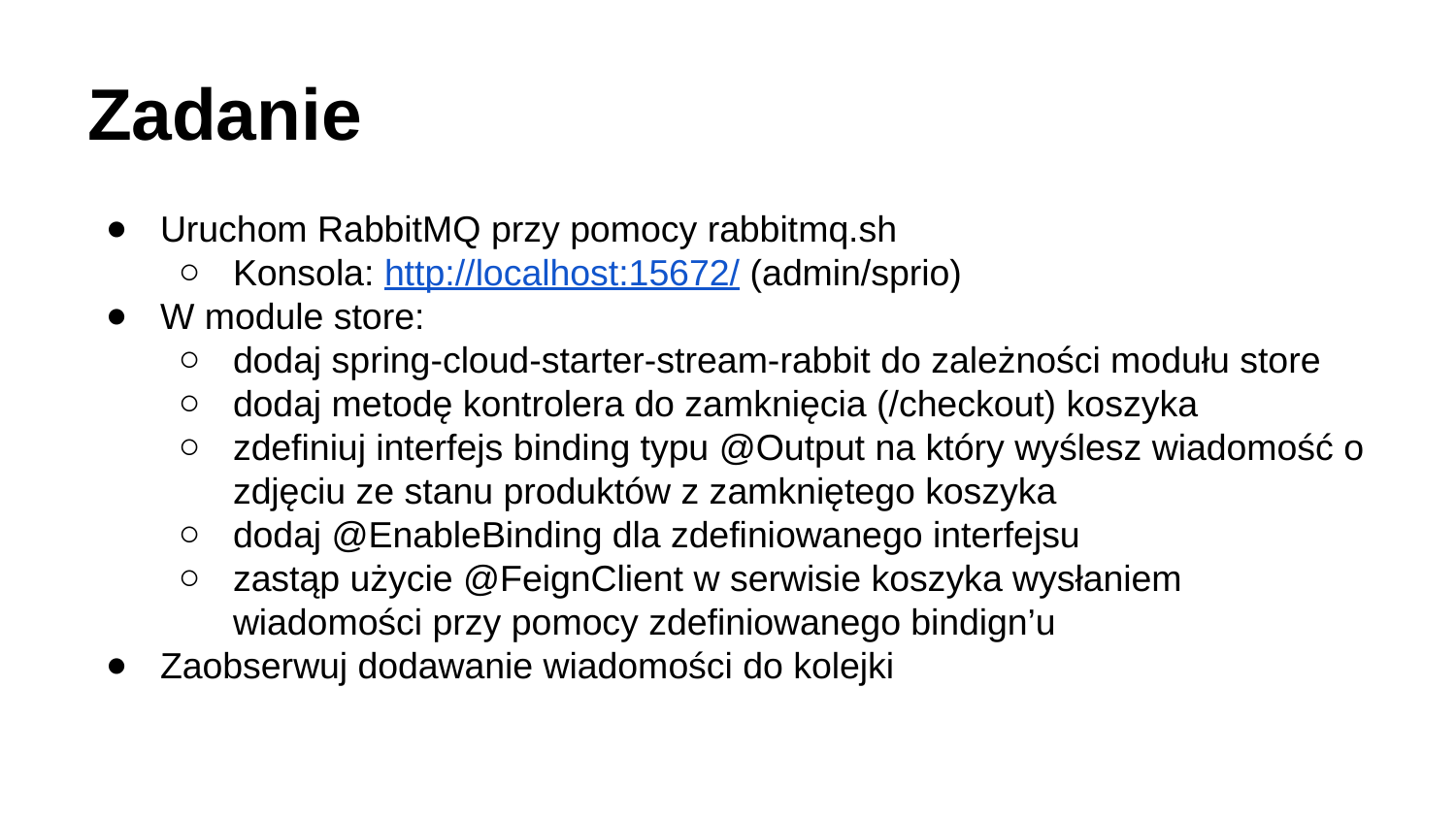

# Zadanie
Uruchom RabbitMQ przy pomocy rabbitmq.sh
Konsola: http://localhost:15672/ (admin/sprio)
W module store:
dodaj spring-cloud-starter-stream-rabbit do zależności modułu store
dodaj metodę kontrolera do zamknięcia (/checkout) koszyka
zdefiniuj interfejs binding typu @Output na który wyślesz wiadomość o zdjęciu ze stanu produktów z zamkniętego koszyka
dodaj @EnableBinding dla zdefiniowanego interfejsu
zastąp użycie @FeignClient w serwisie koszyka wysłaniem wiadomości przy pomocy zdefiniowanego bindign’u
Zaobserwuj dodawanie wiadomości do kolejki